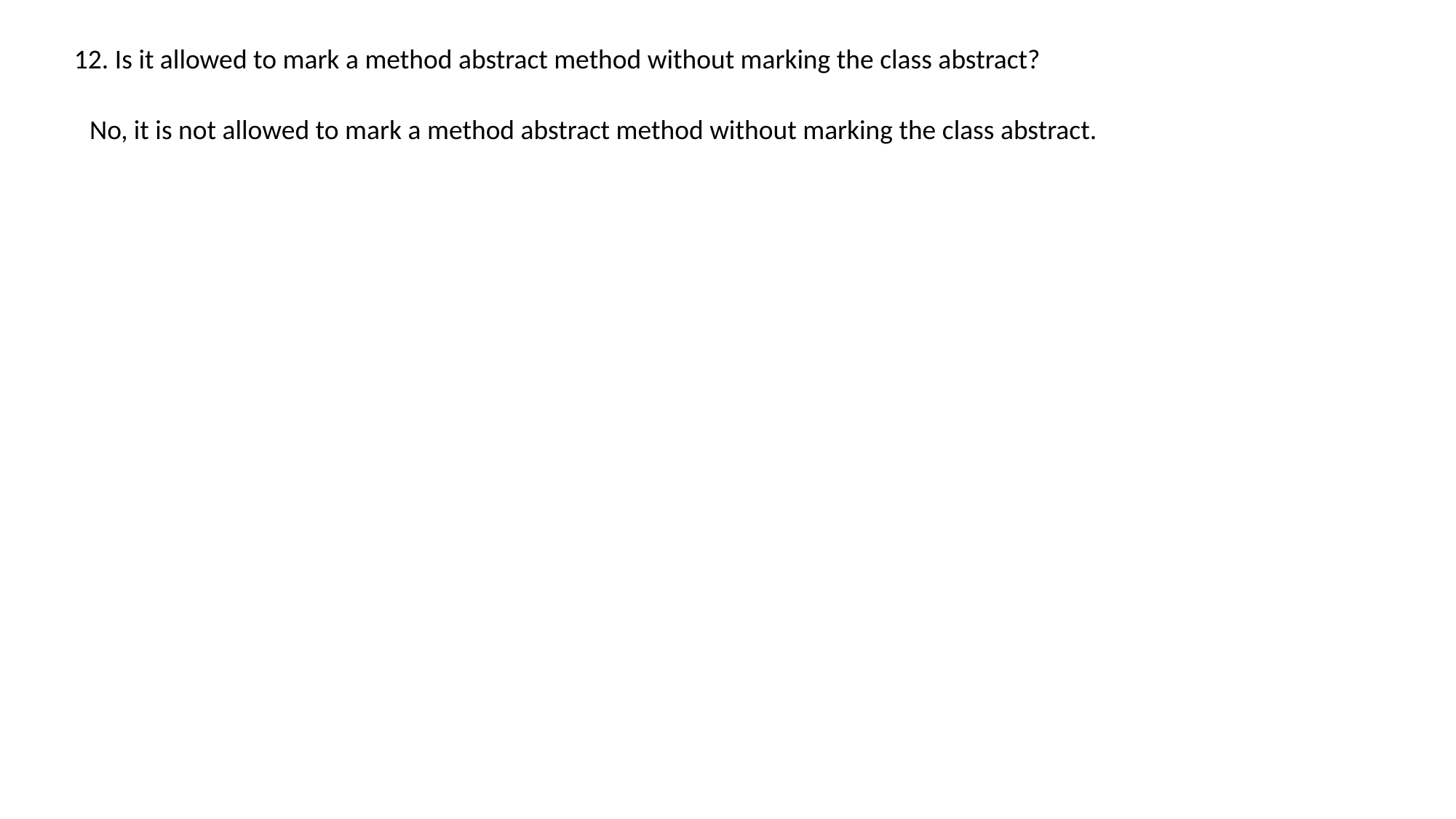

12. Is it allowed to mark a method abstract method without marking the class abstract?
No, it is not allowed to mark a method abstract method without marking the class abstract.